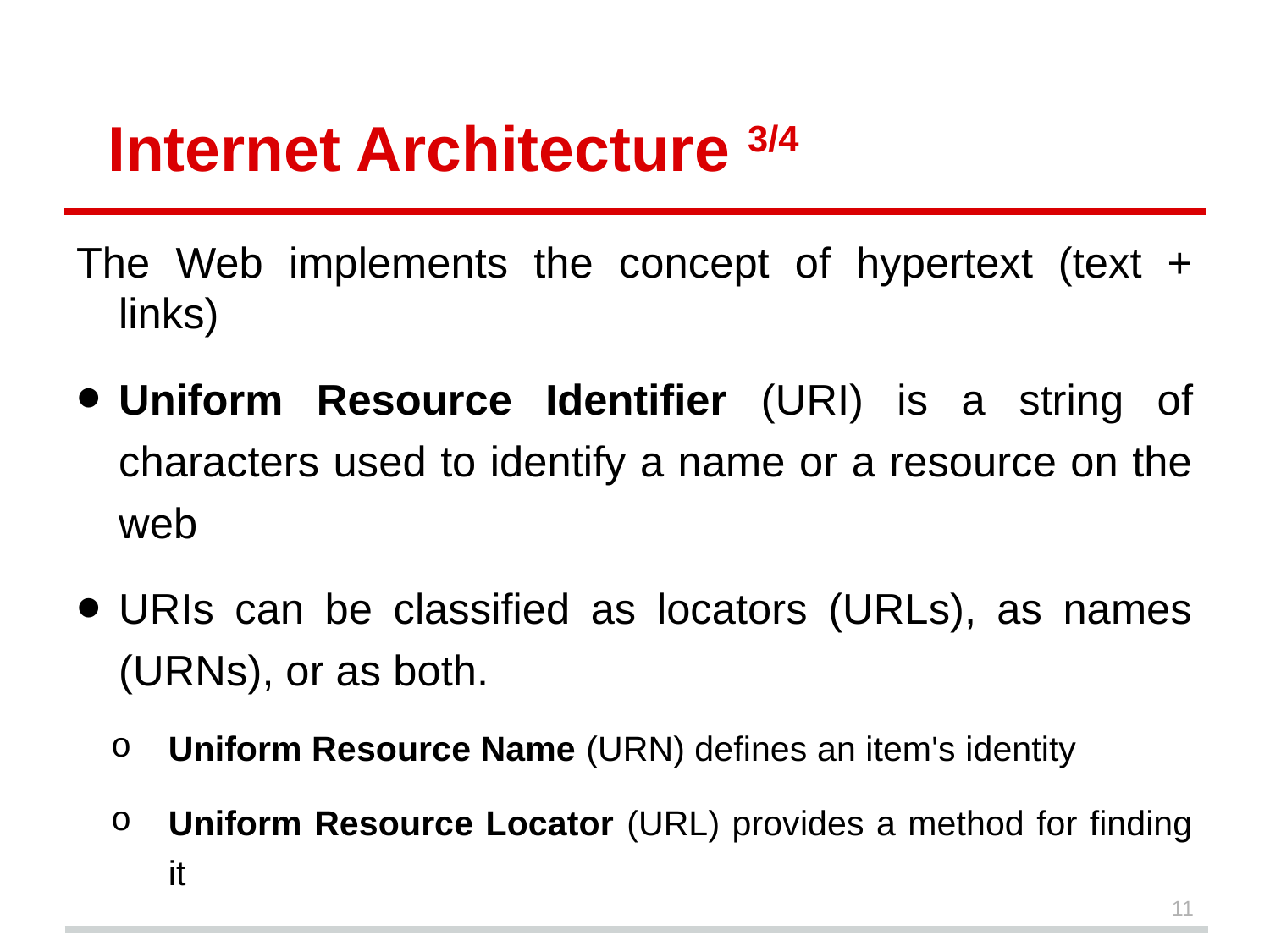

# Internet Architecture 3/4
The Web implements the concept of hypertext (text + links)
Uniform Resource Identifier (URI) is a string of characters used to identify a name or a resource on the web
URIs can be classified as locators (URLs), as names (URNs), or as both.
Uniform Resource Name (URN) defines an item's identity
Uniform Resource Locator (URL) provides a method for finding it

11